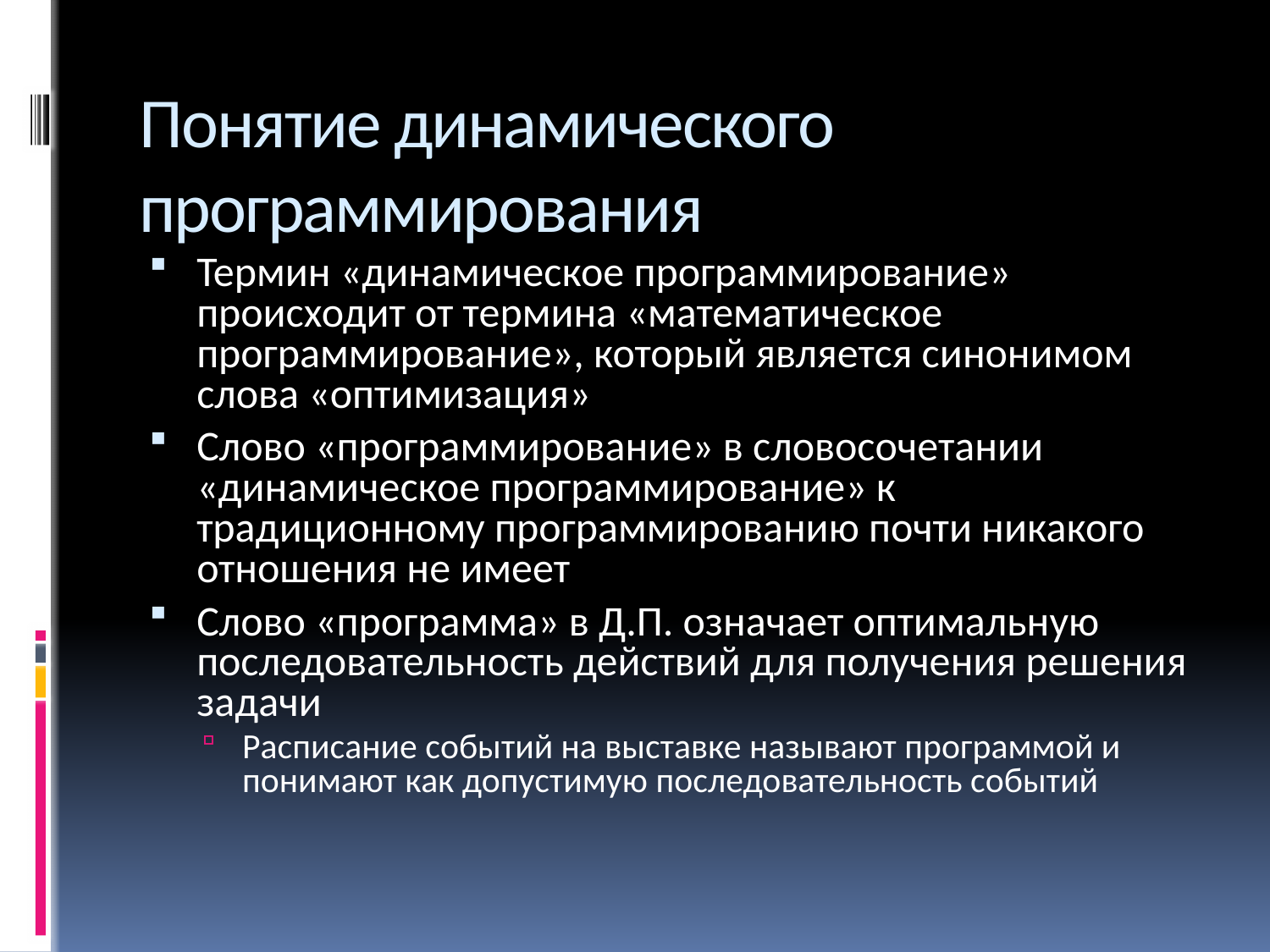

# Понятие динамического программирования
Термин «динамическое программирование» происходит от термина «математическое программирование», который является синонимом слова «оптимизация»
Слово «программирование» в словосочетании «динамическое программирование» к традиционному программированию почти никакого отношения не имеет
Слово «программа» в Д.П. означает оптимальную последовательность действий для получения решения задачи
Расписание событий на выставке называют программой и понимают как допустимую последовательность событий